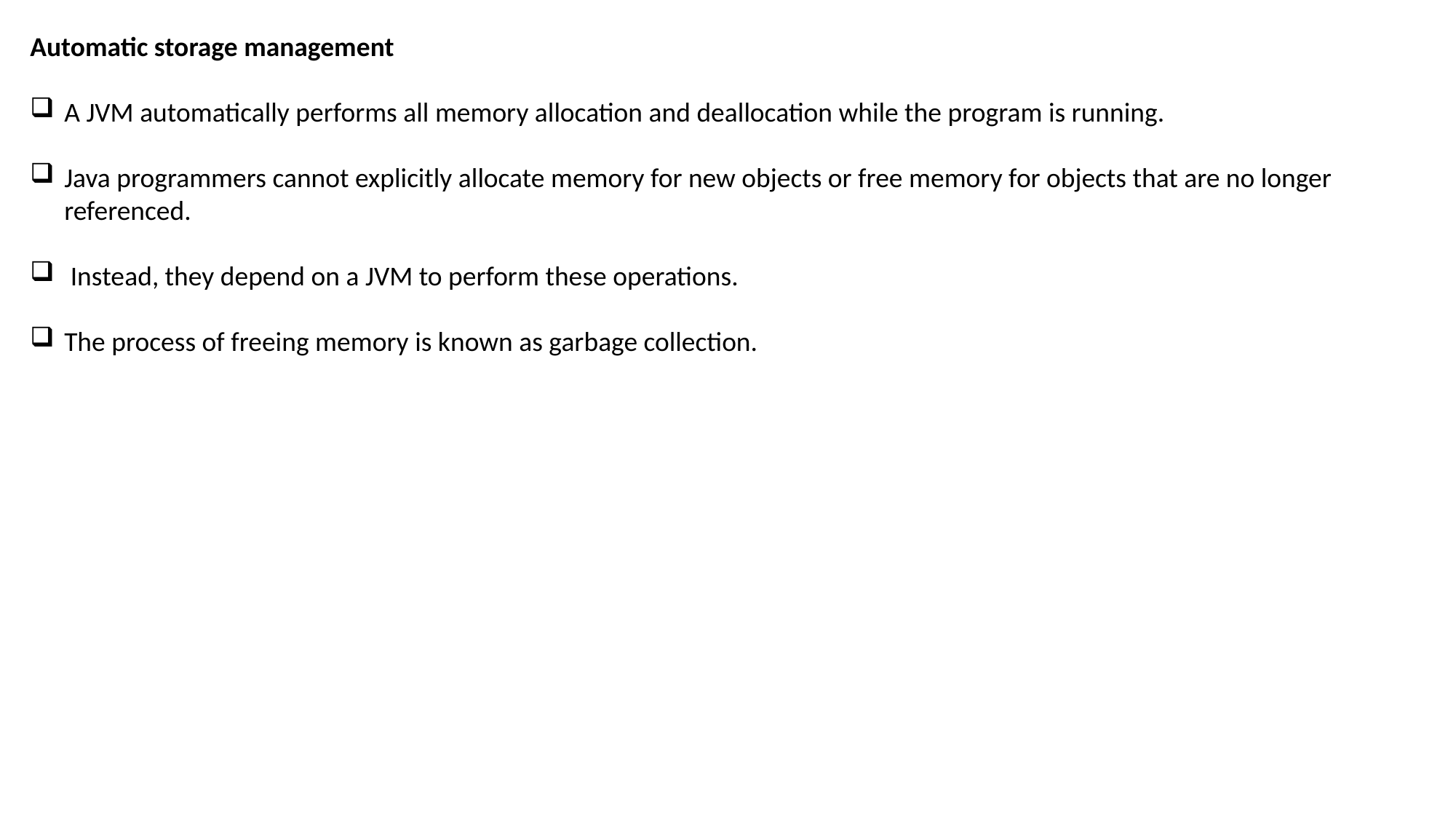

Automatic storage management

A JVM automatically performs all memory allocation and deallocation while the program is running.

Java programmers cannot explicitly allocate memory for new objects or free memory for objects that are no longer referenced.

 Instead, they depend on a JVM to perform these operations.

The process of freeing memory is known as garbage collection.